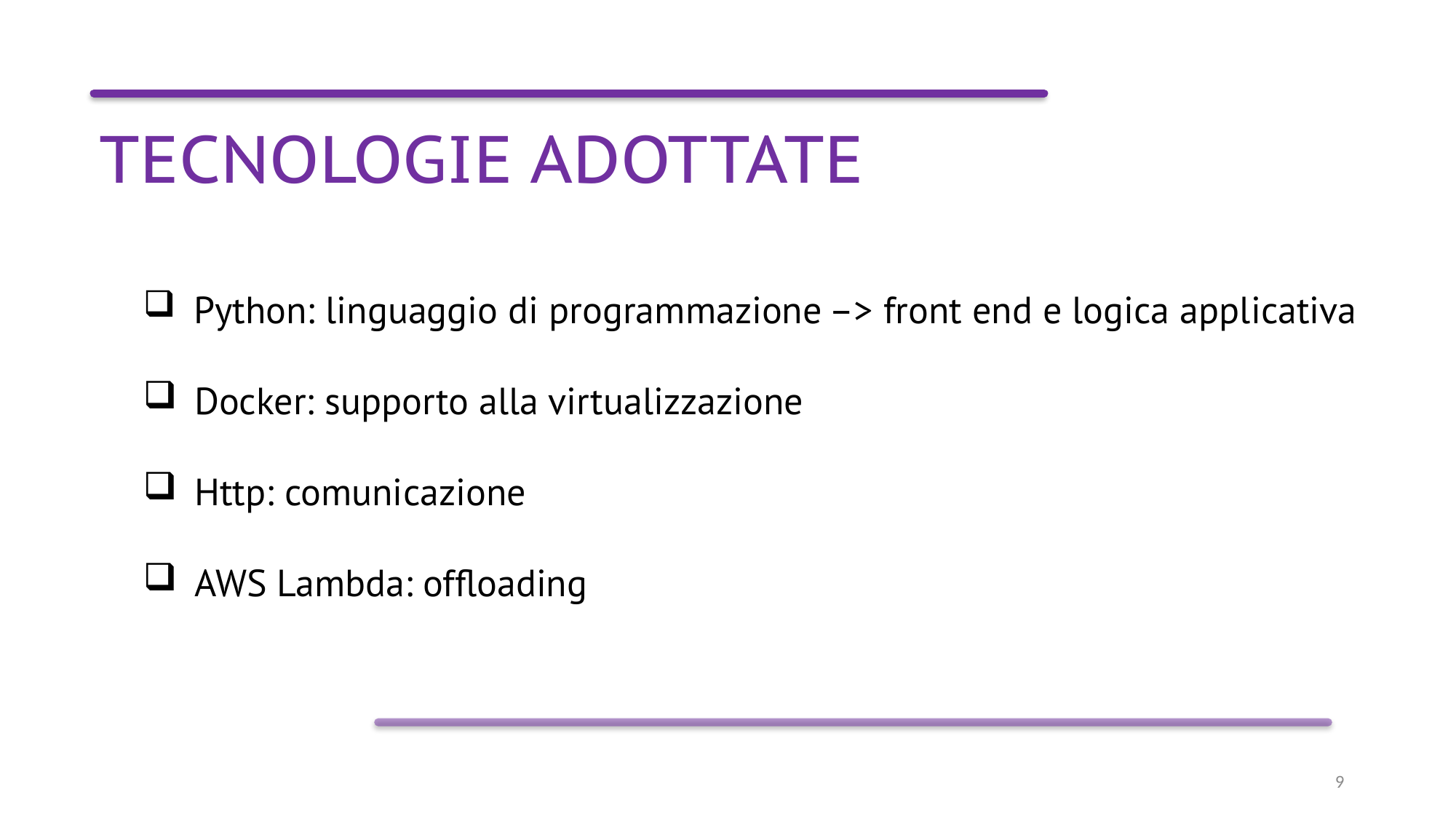

TECNOLOGIE ADOTTATE
 Python: linguaggio di programmazione –> front end e logica applicativa

 Docker: supporto alla virtualizzazione

 Http: comunicazione

 AWS Lambda: offloading
9